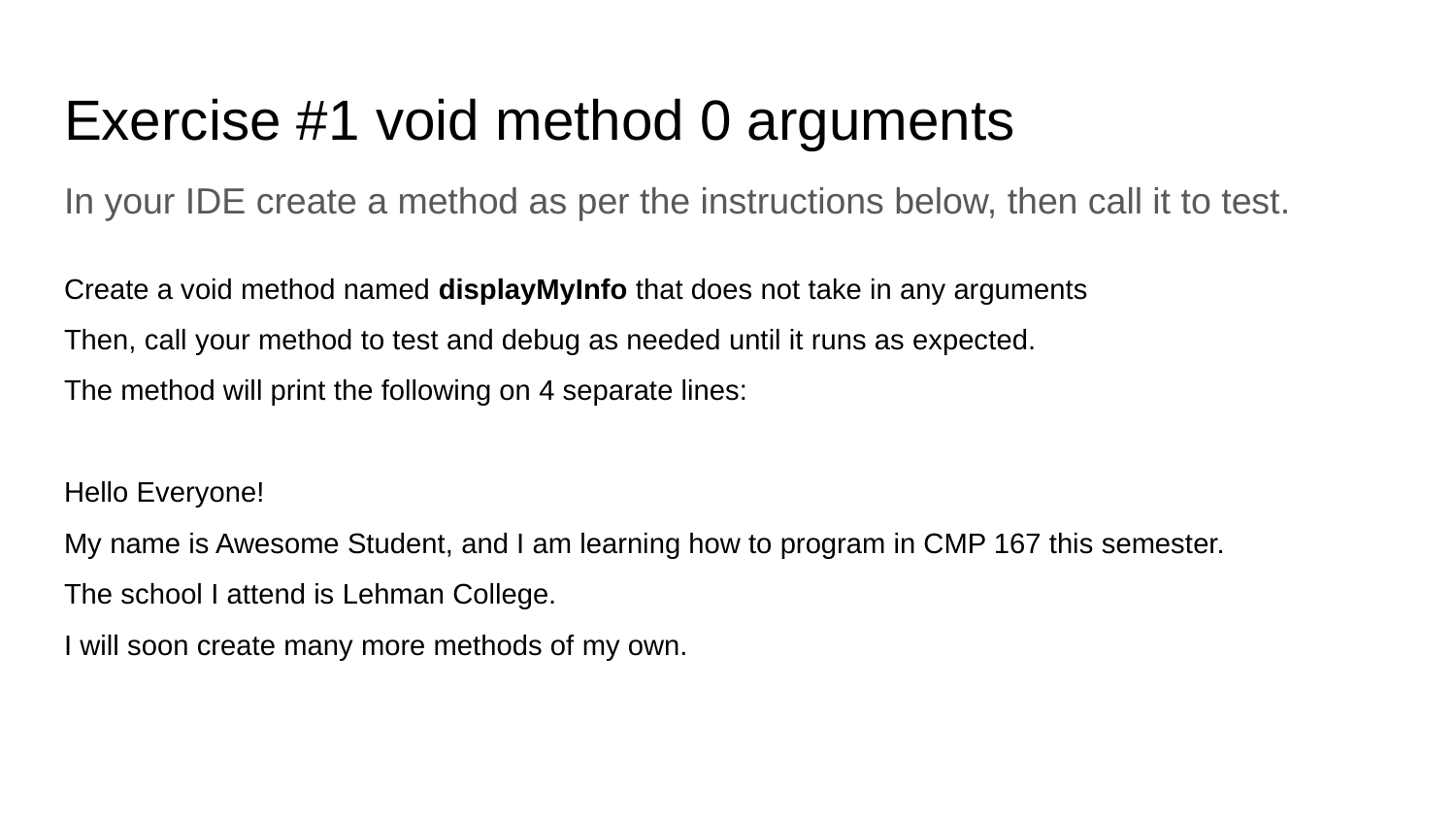

Exercise #1 void method 0 arguments
In your IDE create a method as per the instructions below, then call it to test.

Create a void method named displayMyInfo that does not take in any arguments
Then, call your method to test and debug as needed until it runs as expected.
The method will print the following on 4 separate lines:

Hello Everyone!
My name is Awesome Student, and I am learning how to program in CMP 167 this semester.
The school I attend is Lehman College.
I will soon create many more methods of my own.